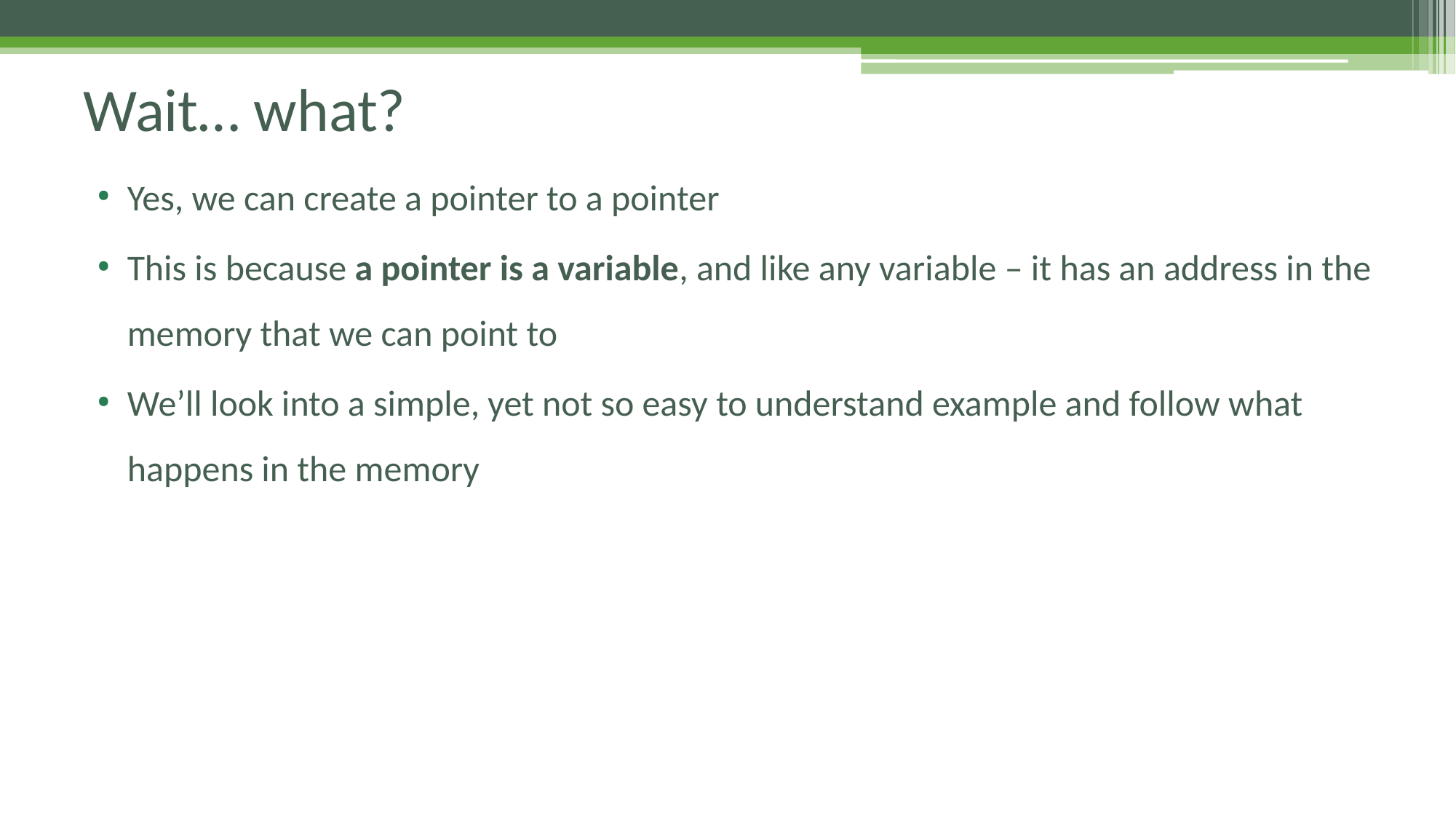

# Wait… what?
Yes, we can create a pointer to a pointer
This is because a pointer is a variable, and like any variable – it has an address in the memory that we can point to
We’ll look into a simple, yet not so easy to understand example and follow what happens in the memory